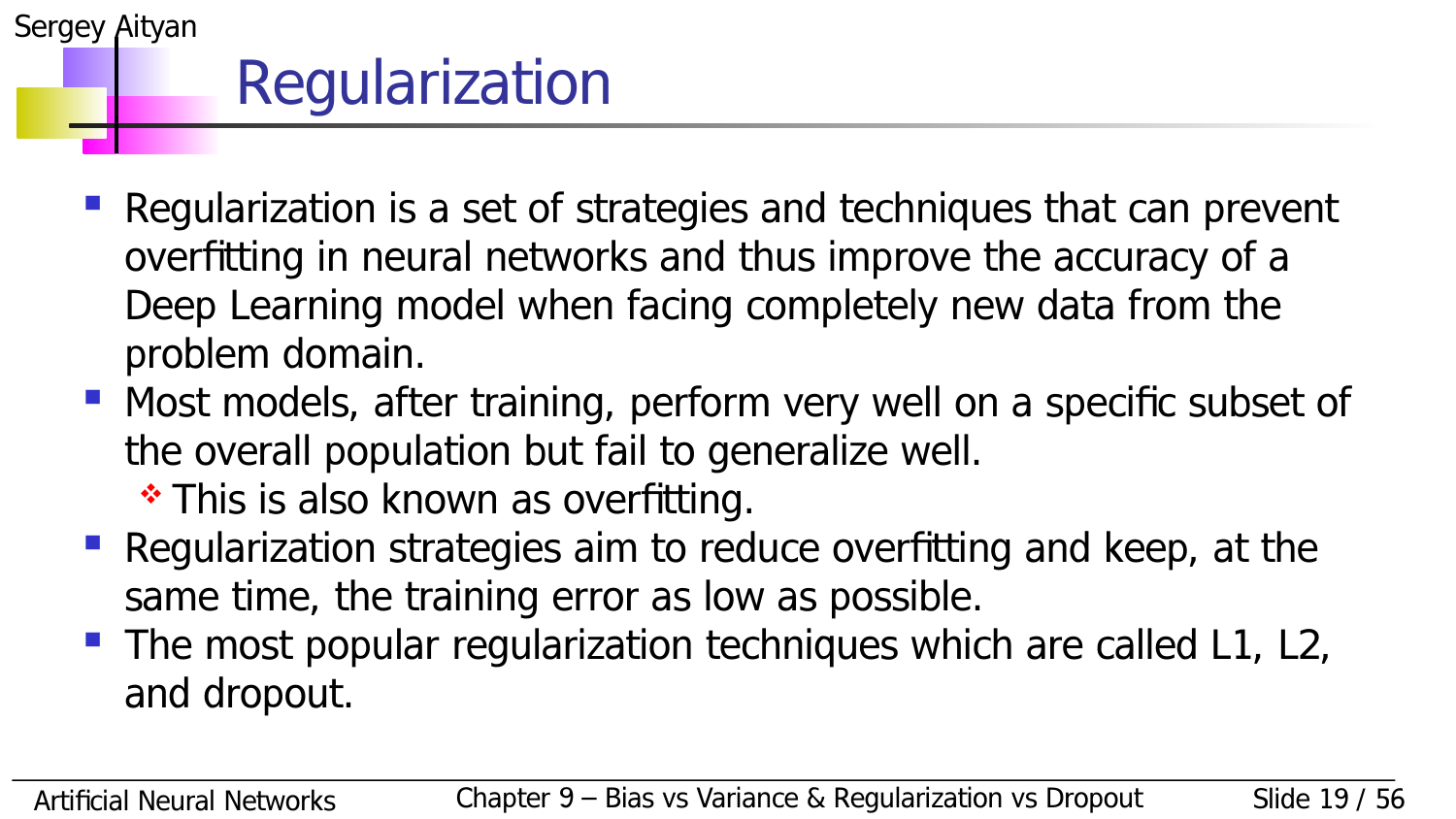

# Regularization
Regularization is a set of strategies and techniques that can prevent overfitting in neural networks and thus improve the accuracy of a Deep Learning model when facing completely new data from the problem domain.
Most models, after training, perform very well on a specific subset of the overall population but fail to generalize well.
This is also known as overfitting.
Regularization strategies aim to reduce overfitting and keep, at the same time, the training error as low as possible.
The most popular regularization techniques which are called L1, L2, and dropout.